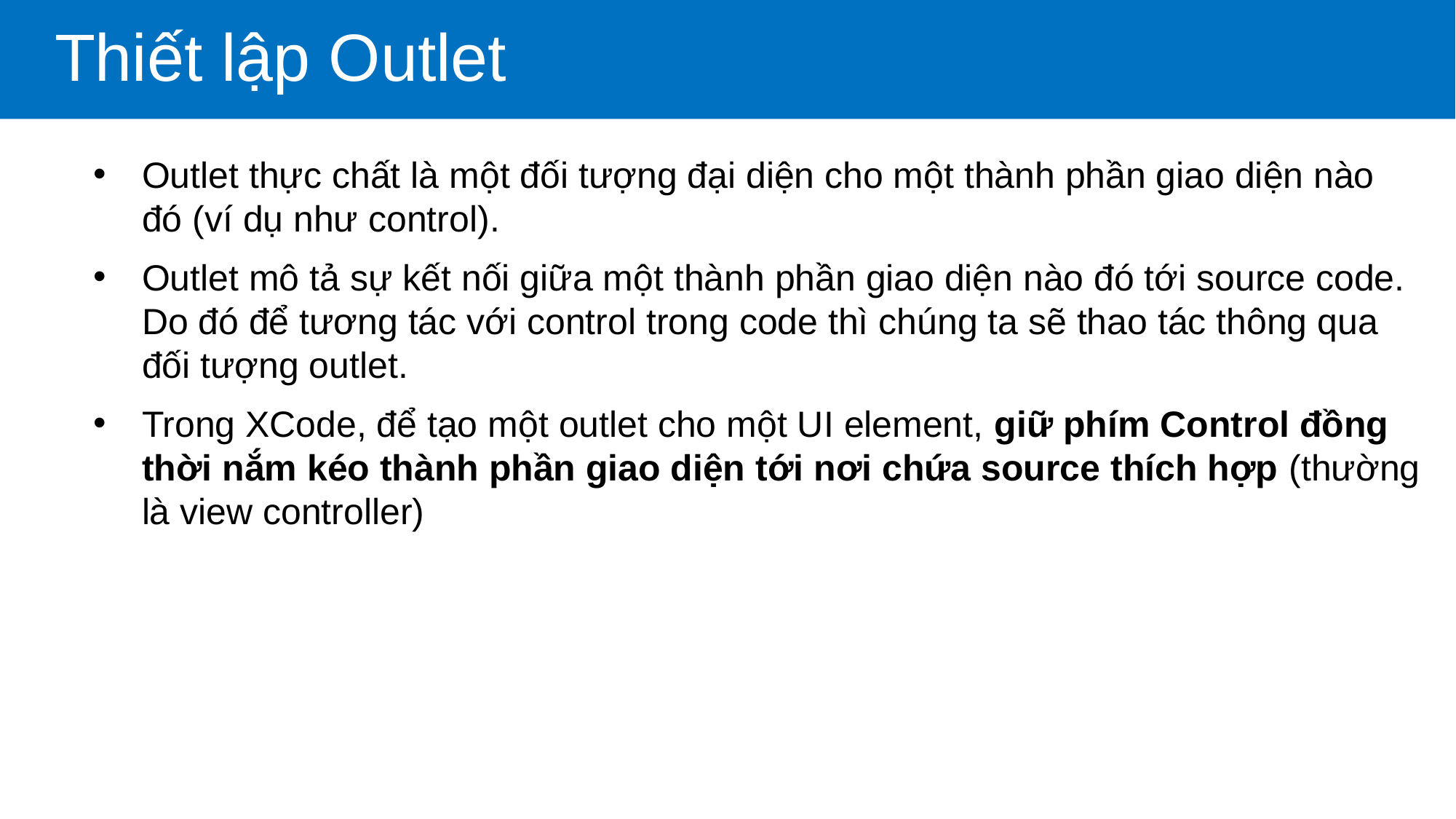

# Thiết lập Outlet
Outlet thực chất là một đối tượng đại diện cho một thành phần giao diện nào đó (ví dụ như control).
Outlet mô tả sự kết nối giữa một thành phần giao diện nào đó tới source code. Do đó để tương tác với control trong code thì chúng ta sẽ thao tác thông qua đối tượng outlet.
Trong XCode, để tạo một outlet cho một UI element, giữ phím Control đồng thời nắm kéo thành phần giao diện tới nơi chứa source thích hợp (thường là view controller)